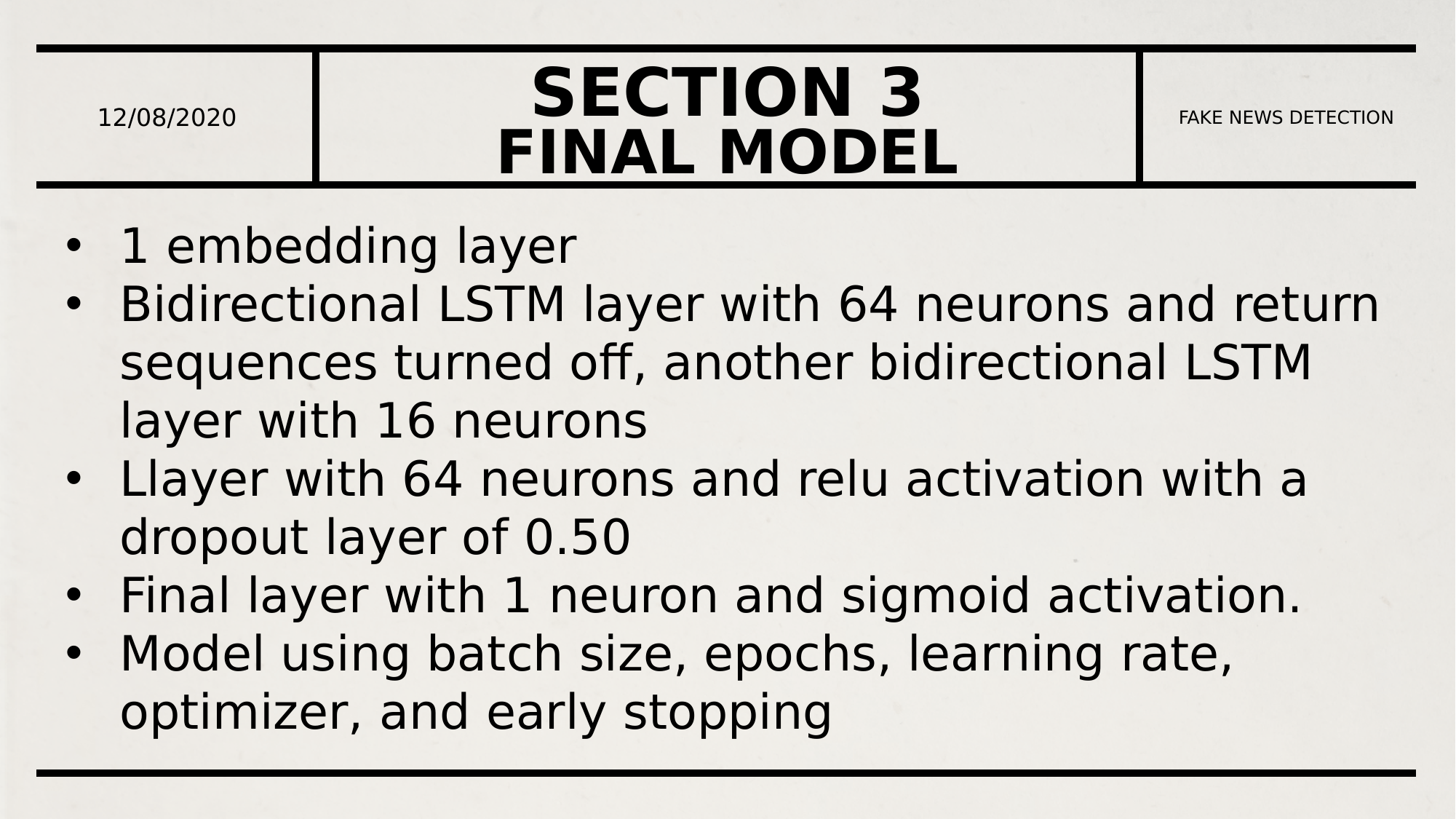

SECTION 3
12/08/2020
FAKE NEWS DETECTION
# FINAL MODEL
1 embedding layer
Bidirectional LSTM layer with 64 neurons and return sequences turned off, another bidirectional LSTM layer with 16 neurons
Llayer with 64 neurons and relu activation with a dropout layer of 0.50
Final layer with 1 neuron and sigmoid activation.
Model using batch size, epochs, learning rate, optimizer, and early stopping